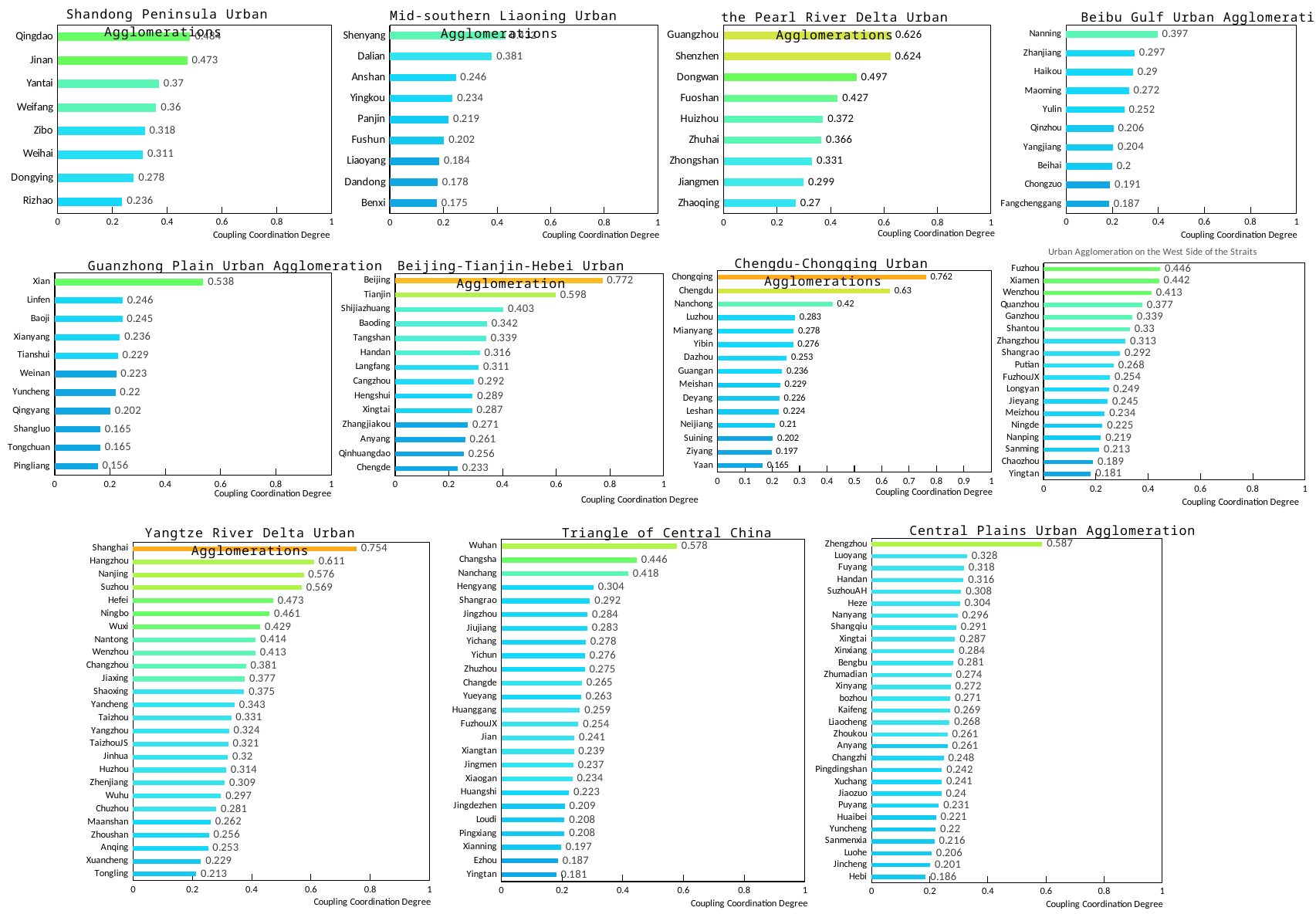

### Chart: the Pearl River Delta Urban Agglomerations

| Category |  |
|---|---|
| Zhaoqing | 0.27 |
| Jiangmen | 0.299 |
| Zhongshan | 0.331 |
| Zhuhai | 0.366 |
| Huizhou | 0.372 |
| Fuoshan | 0.427 |
| Dongwan | 0.497 |
| Shenzhen | 0.624 |
| Guangzhou | 0.626 |

### Chart: Beibu Gulf Urban Agglomeration

| Category |  |
|---|---|
| Fangchenggang | 0.187 |
| Chongzuo | 0.191 |
| Beihai | 0.2 |
| Yangjiang | 0.204 |
| Qinzhou | 0.206 |
| Yulin | 0.252 |
| Maoming | 0.272 |
| Haikou | 0.29 |
| Zhanjiang | 0.297 |
| Nanning | 0.397 |

### Chart: Shandong Peninsula Urban Agglomerations

| Category |  |
|---|---|
| Rizhao | 0.236 |
| Dongying | 0.278 |
| Weihai | 0.311 |
| Zibo | 0.318 |
| Weifang | 0.36 |
| Yantai | 0.37 |
| Jinan | 0.473 |
| Qingdao | 0.484 |

### Chart: Mid-southern Liaoning Urban Agglomerations

| Category |  |
|---|---|
| Benxi | 0.175 |
| Dandong | 0.178 |
| Liaoyang | 0.184 |
| Fushun | 0.202 |
| Panjin | 0.219 |
| Yingkou | 0.234 |
| Anshan | 0.246 |
| Dalian | 0.381 |
| Shenyang | 0.432 |

### Chart: Guanzhong Plain Urban Agglomeration

| Category |  |
|---|---|
| Pingliang | 0.156 |
| Tongchuan | 0.165 |
| Shangluo | 0.165 |
| Qingyang | 0.202 |
| Yuncheng | 0.22 |
| Weinan | 0.223 |
| Tianshui | 0.229 |
| Xianyang | 0.236 |
| Baoji | 0.245 |
| Linfen | 0.246 |
| Xian | 0.538 |

### Chart:  Chengdu-Chongqing Urban Agglomerations

| Category |  |
|---|---|
| Yaan | 0.165 |
| Ziyang | 0.197 |
| Suining | 0.202 |
| Neijiang | 0.21 |
| Leshan | 0.224 |
| Deyang | 0.226 |
| Meishan | 0.229 |
| Guangan | 0.236 |
| Dazhou | 0.253 |
| Yibin | 0.276 |
| Mianyang | 0.278 |
| Luzhou | 0.283 |
| Nanchong | 0.42 |
| Chengdu | 0.63 |
| Chongqing | 0.762 |

### Chart:  Urban Agglomeration on the West Side of the Straits

| Category |  |
|---|---|
| Yingtan | 0.181 |
| Chaozhou | 0.189 |
| Sanming | 0.213 |
| Nanping | 0.219 |
| Ningde | 0.225 |
| Meizhou | 0.234 |
| Jieyang | 0.245 |
| Longyan | 0.249 |
| FuzhouJX | 0.254 |
| Putian | 0.268 |
| Shangrao | 0.292 |
| Zhangzhou | 0.313 |
| Shantou | 0.33 |
| Ganzhou | 0.339 |
| Quanzhou | 0.377 |
| Wenzhou | 0.413 |
| Xiamen | 0.442 |
| Fuzhou | 0.446 |

### Chart: Beijing-Tianjin-Hebei Urban Agglomeration

| Category |  |
|---|---|
| Chengde | 0.233 |
| Qinhuangdao | 0.256 |
| Anyang | 0.261 |
| Zhangjiakou | 0.271 |
| Xingtai | 0.287 |
| Hengshui | 0.289 |
| Cangzhou | 0.292 |
| Langfang | 0.311 |
| Handan | 0.316 |
| Tangshan | 0.339 |
| Baoding | 0.342 |
| Shijiazhuang | 0.403 |
| Tianjin | 0.598 |
| Beijing | 0.772 |

### Chart: Central Plains Urban Agglomeration

| Category |  |
|---|---|
| Hebi | 0.186 |
| Jincheng | 0.201 |
| Luohe | 0.206 |
| Sanmenxia | 0.216 |
| Yuncheng | 0.22 |
| Huaibei | 0.221 |
| Puyang | 0.231 |
| Jiaozuo | 0.24 |
| Xuchang | 0.241 |
| Pingdingshan | 0.242 |
| Changzhi | 0.248 |
| Anyang | 0.261 |
| Zhoukou | 0.261 |
| Liaocheng | 0.268 |
| Kaifeng | 0.269 |
| bozhou | 0.271 |
| Xinyang | 0.272 |
| Zhumadian | 0.274 |
| Bengbu | 0.281 |
| Xinxiang | 0.284 |
| Xingtai | 0.287 |
| Shangqiu | 0.291 |
| Nanyang | 0.296 |
| Heze | 0.304 |
| SuzhouAH | 0.308 |
| Handan | 0.316 |
| Fuyang | 0.318 |
| Luoyang | 0.328 |
| Zhengzhou | 0.587 |

### Chart: Yangtze River Delta Urban Agglomerations

| Category |  |
|---|---|
| Tongling | 0.213 |
| Xuancheng | 0.229 |
| Anqing | 0.253 |
| Zhoushan | 0.256 |
| Maanshan | 0.262 |
| Chuzhou | 0.281 |
| Wuhu | 0.297 |
| Zhenjiang | 0.309 |
| Huzhou | 0.314 |
| Jinhua | 0.32 |
| TaizhouJS | 0.321 |
| Yangzhou | 0.324 |
| Taizhou | 0.331 |
| Yancheng | 0.343 |
| Shaoxing | 0.375 |
| Jiaxing | 0.377 |
| Changzhou | 0.381 |
| Wenzhou | 0.413 |
| Nantong | 0.414 |
| Wuxi | 0.429 |
| Ningbo | 0.461 |
| Hefei | 0.473 |
| Suzhou | 0.569 |
| Nanjing | 0.576 |
| Hangzhou | 0.611 |
| Shanghai | 0.754 |

### Chart: Triangle of Central China

| Category |  |
|---|---|
| Yingtan | 0.181 |
| Ezhou | 0.187 |
| Xianning | 0.197 |
| Pingxiang | 0.208 |
| Loudi | 0.208 |
| Jingdezhen | 0.209 |
| Huangshi | 0.223 |
| Xiaogan | 0.234 |
| Jingmen | 0.237 |
| Xiangtan | 0.239 |
| Jian | 0.241 |
| FuzhouJX | 0.254 |
| Huanggang | 0.259 |
| Yueyang | 0.263 |
| Changde | 0.265 |
| Zhuzhou | 0.275 |
| Yichun | 0.276 |
| Yichang | 0.278 |
| Jiujiang | 0.283 |
| Jingzhou | 0.284 |
| Shangrao | 0.292 |
| Hengyang | 0.304 |
| Nanchang | 0.418 |
| Changsha | 0.446 |
| Wuhan | 0.578 |